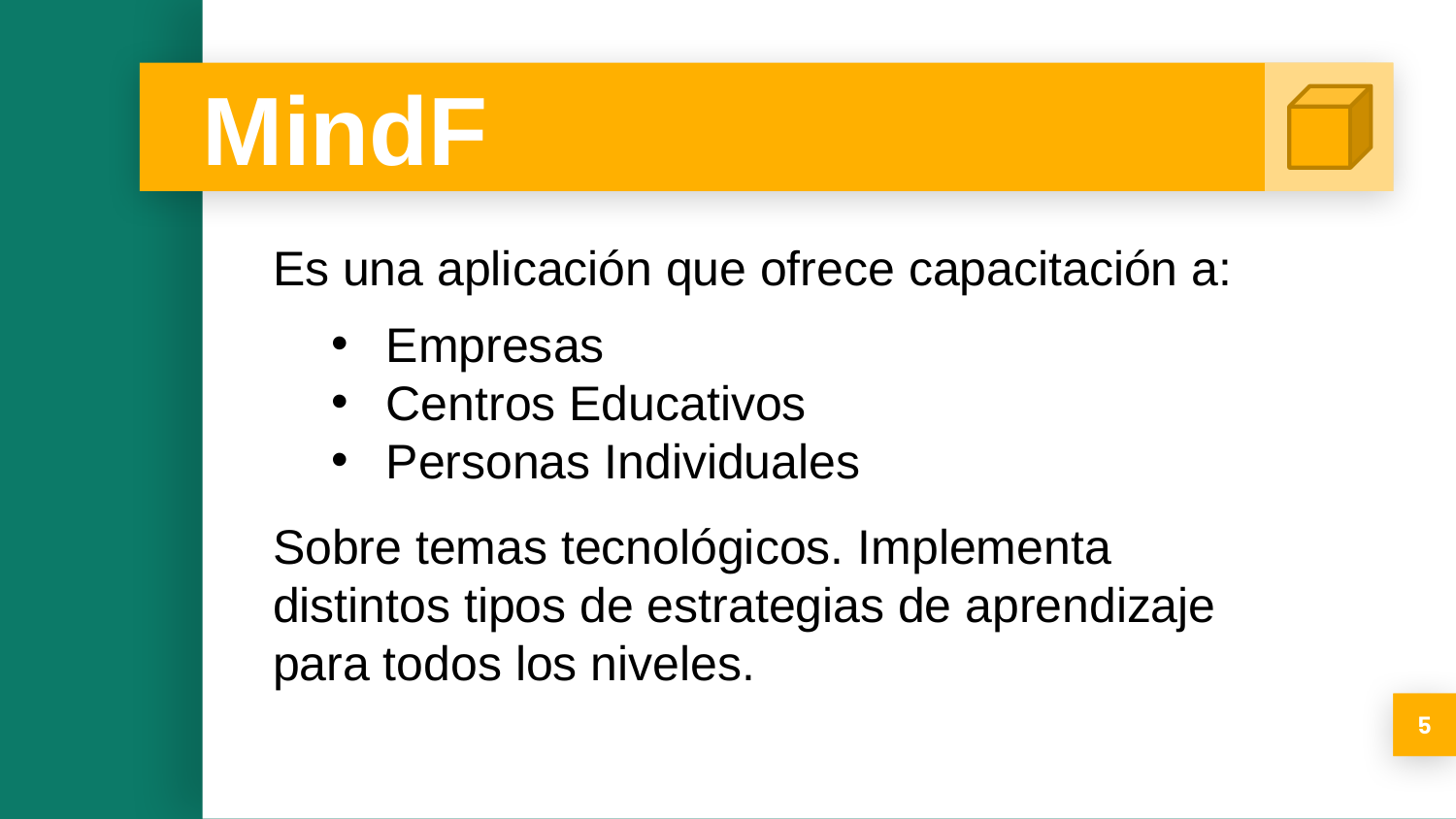

# MindF

Es una aplicación que ofrece capacitación a:

Empresas
Centros Educativos
Personas Individuales
Sobre temas tecnológicos. Implementa distintos tipos de estrategias de aprendizaje para todos los niveles.
5